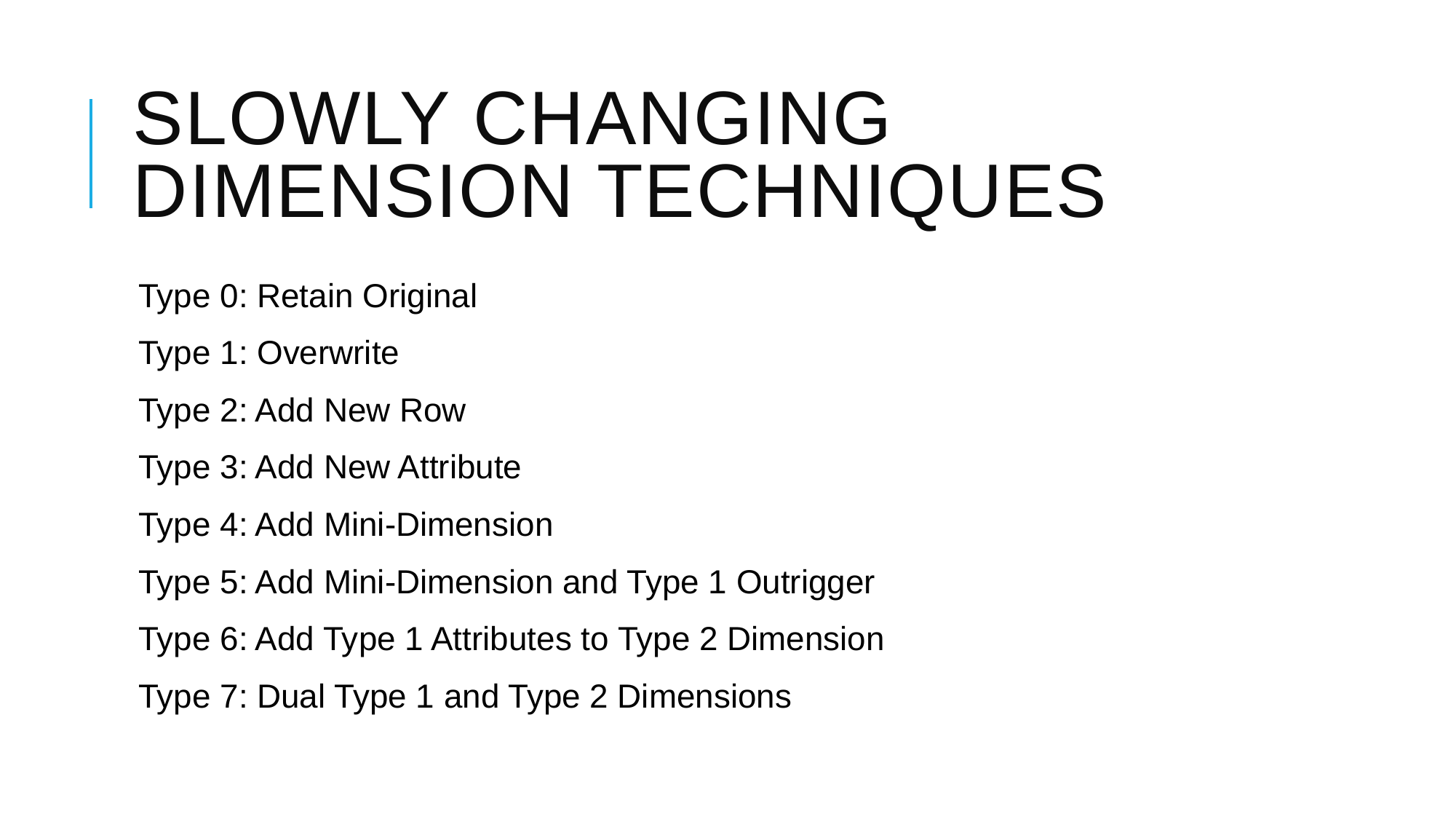

# Slowly Changing Dimension Techniques
Type 0: Retain Original
Type 1: Overwrite
Type 2: Add New Row
Type 3: Add New Attribute
Type 4: Add Mini-Dimension
Type 5: Add Mini-Dimension and Type 1 Outrigger
Type 6: Add Type 1 Attributes to Type 2 Dimension
Type 7: Dual Type 1 and Type 2 Dimensions